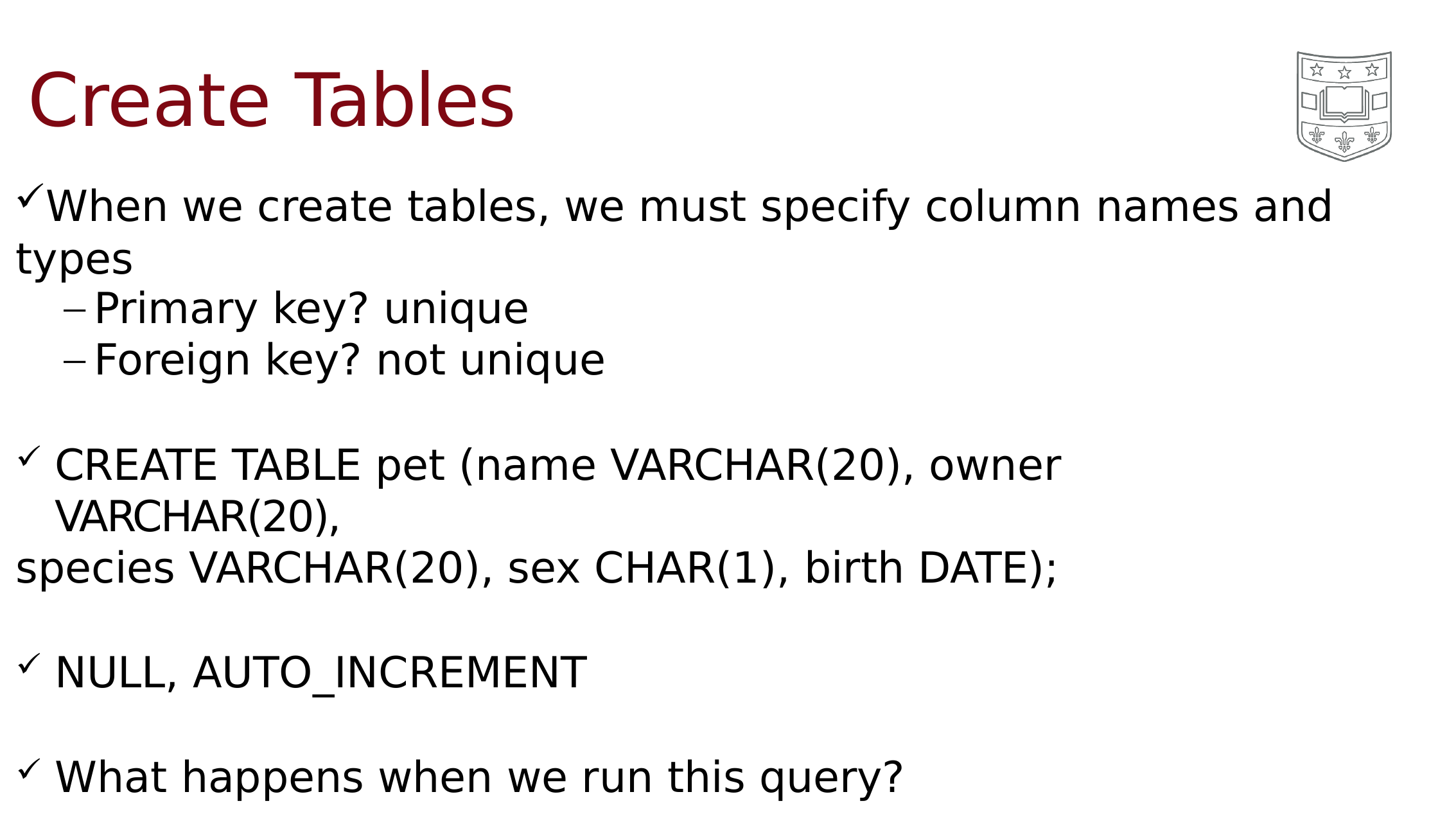

# Create Tables
When we create tables, we must specify column names and types
Primary key? unique
Foreign key? not unique

CREATE TABLE pet (name VARCHAR(20), owner VARCHAR(20),
species VARCHAR(20), sex CHAR(1), birth DATE);

NULL, AUTO_INCREMENT

What happens when we run this query?